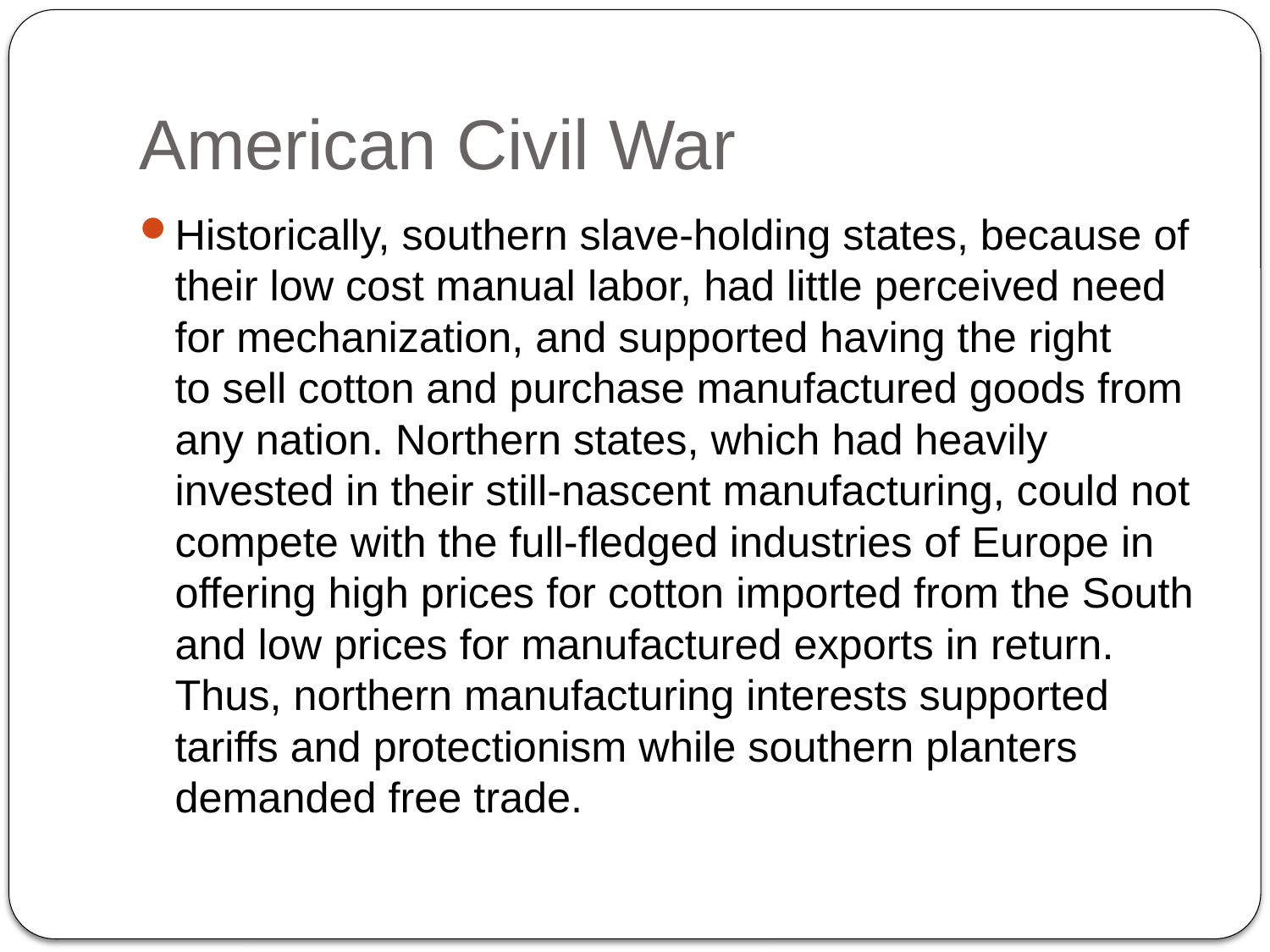

# American Civil War
Historically, southern slave-holding states, because of their low cost manual labor, had little perceived need for mechanization, and supported having the right to sell cotton and purchase manufactured goods from any nation. Northern states, which had heavily invested in their still-nascent manufacturing, could not compete with the full-fledged industries of Europe in offering high prices for cotton imported from the South and low prices for manufactured exports in return. Thus, northern manufacturing interests supported tariffs and protectionism while southern planters demanded free trade.